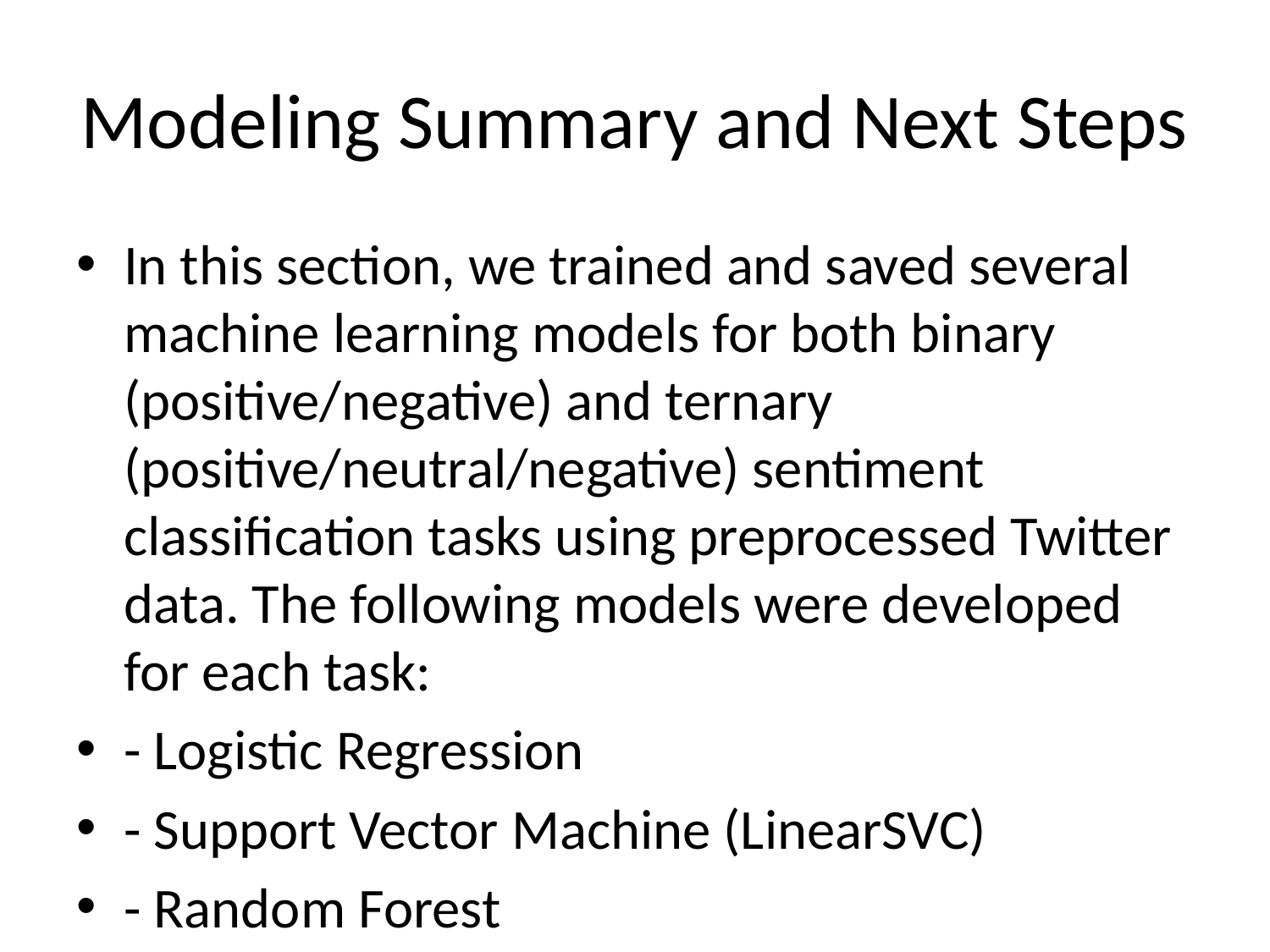

# Modeling Summary and Next Steps
In this section, we trained and saved several machine learning models for both binary (positive/negative) and ternary (positive/neutral/negative) sentiment classification tasks using preprocessed Twitter data. The following models were developed for each task:
- Logistic Regression
- Support Vector Machine (LinearSVC)
- Random Forest
- Neural Network (MLPClassifier)

For each model, we performed hyperparameter tuning using GridSearchCV and saved the best-performing models to the `Clean_data` directory as `.joblib` files. These models are now ready for evaluation and deployment in downstream applications.

**Saved model files:**
- `logreg_binary_model.joblib` and `logreg_ternary_model.joblib`
- `svm_binary_model.joblib` and `svm_ternary_model.joblib`
- `rf_binary_model.joblib` and `rf_ternary_model.joblib`
- `mlp_binary_model.joblib` and `mlp_ternary_model.joblib`

The next step is to evaluate these models on the test set and analyze their performance.